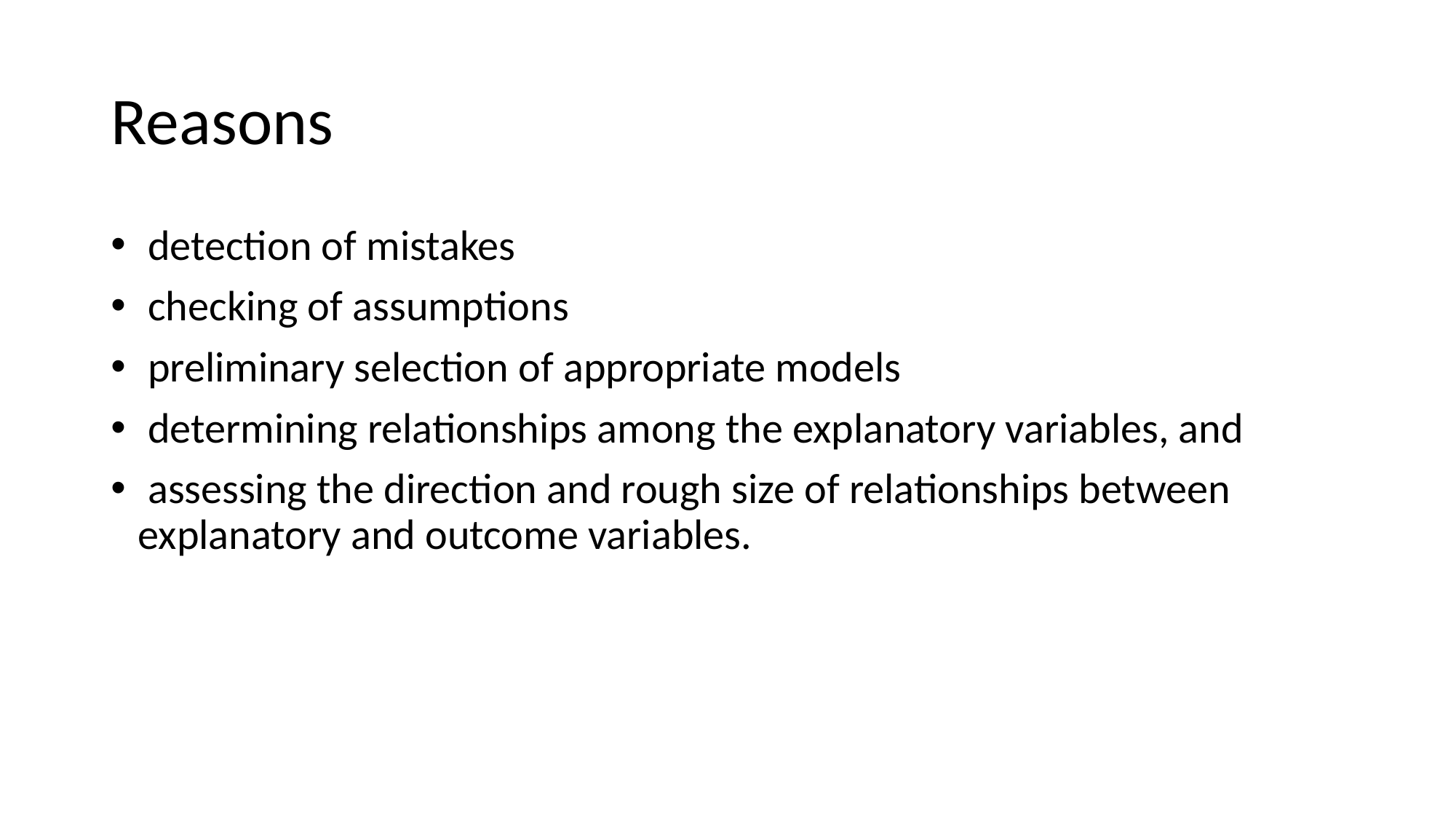

# Reasons
 detection of mistakes
 checking of assumptions
 preliminary selection of appropriate models
 determining relationships among the explanatory variables, and
 assessing the direction and rough size of relationships between explanatory and outcome variables.